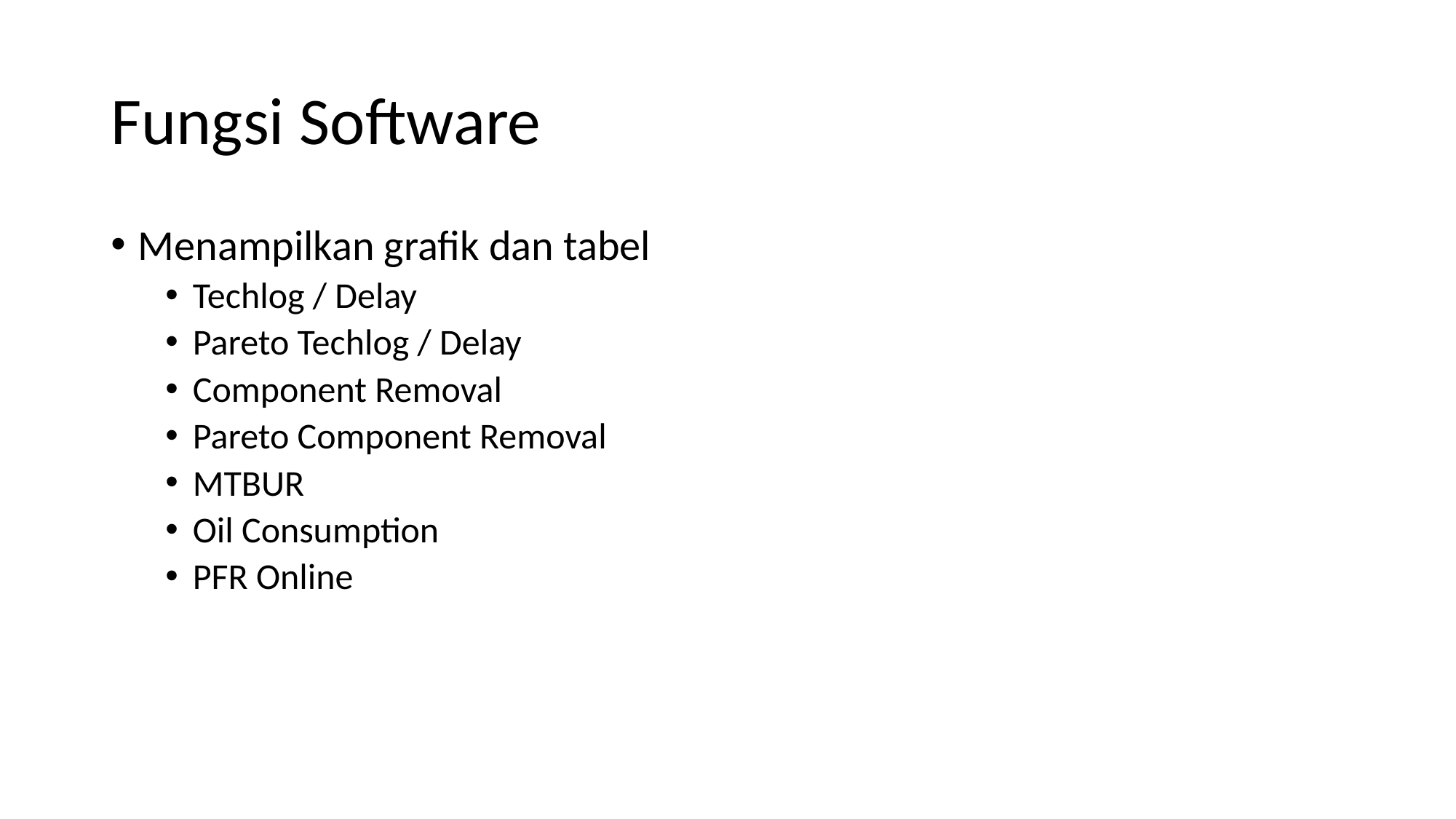

# Fungsi Software
Menampilkan grafik dan tabel
Techlog / Delay
Pareto Techlog / Delay
Component Removal
Pareto Component Removal
MTBUR
Oil Consumption
PFR Online